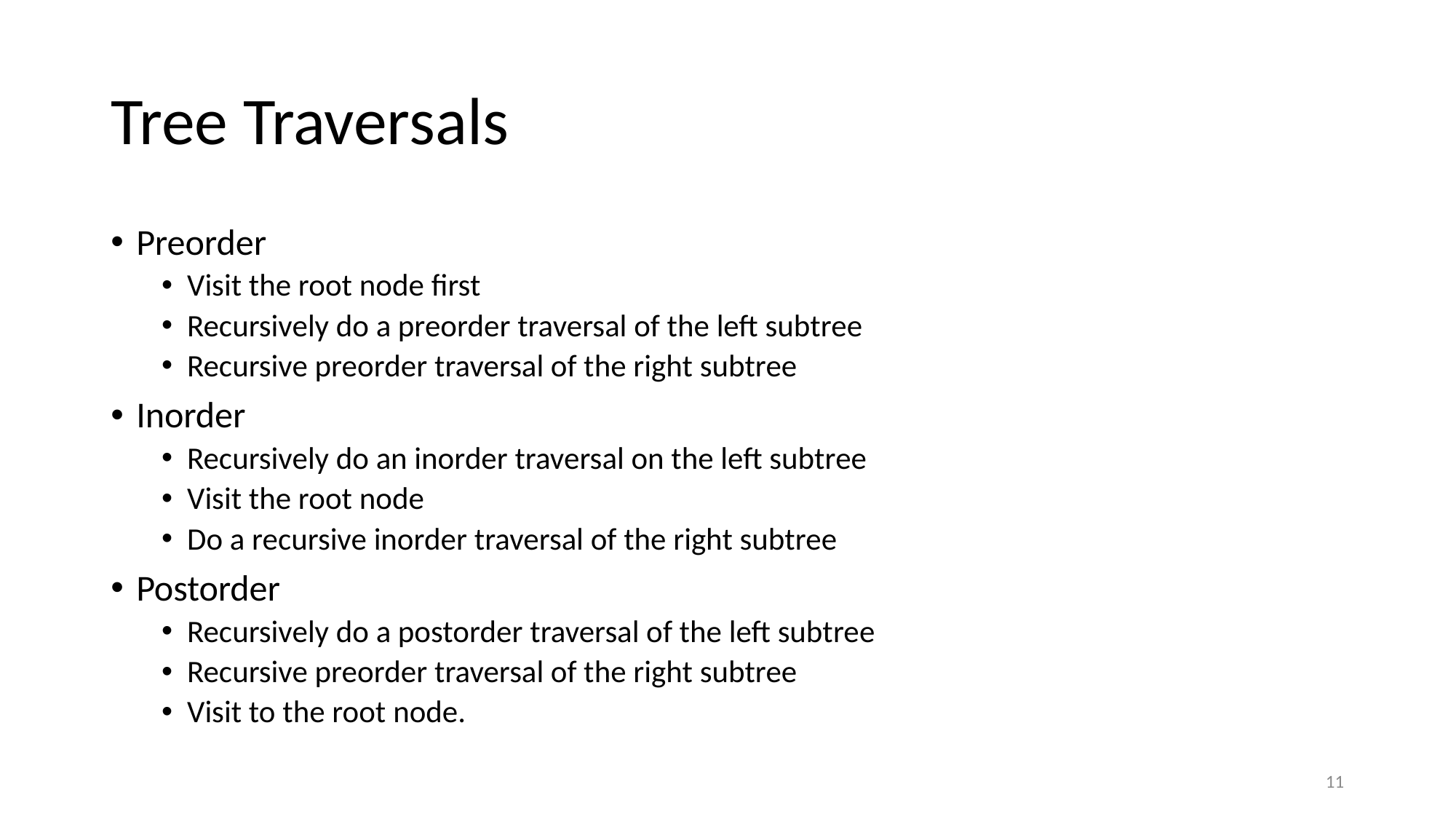

# Tree Traversals
Preorder
Visit the root node first
Recursively do a preorder traversal of the left subtree
Recursive preorder traversal of the right subtree
Inorder
Recursively do an inorder traversal on the left subtree
Visit the root node
Do a recursive inorder traversal of the right subtree
Postorder
Recursively do a postorder traversal of the left subtree
Recursive preorder traversal of the right subtree
Visit to the root node.
11